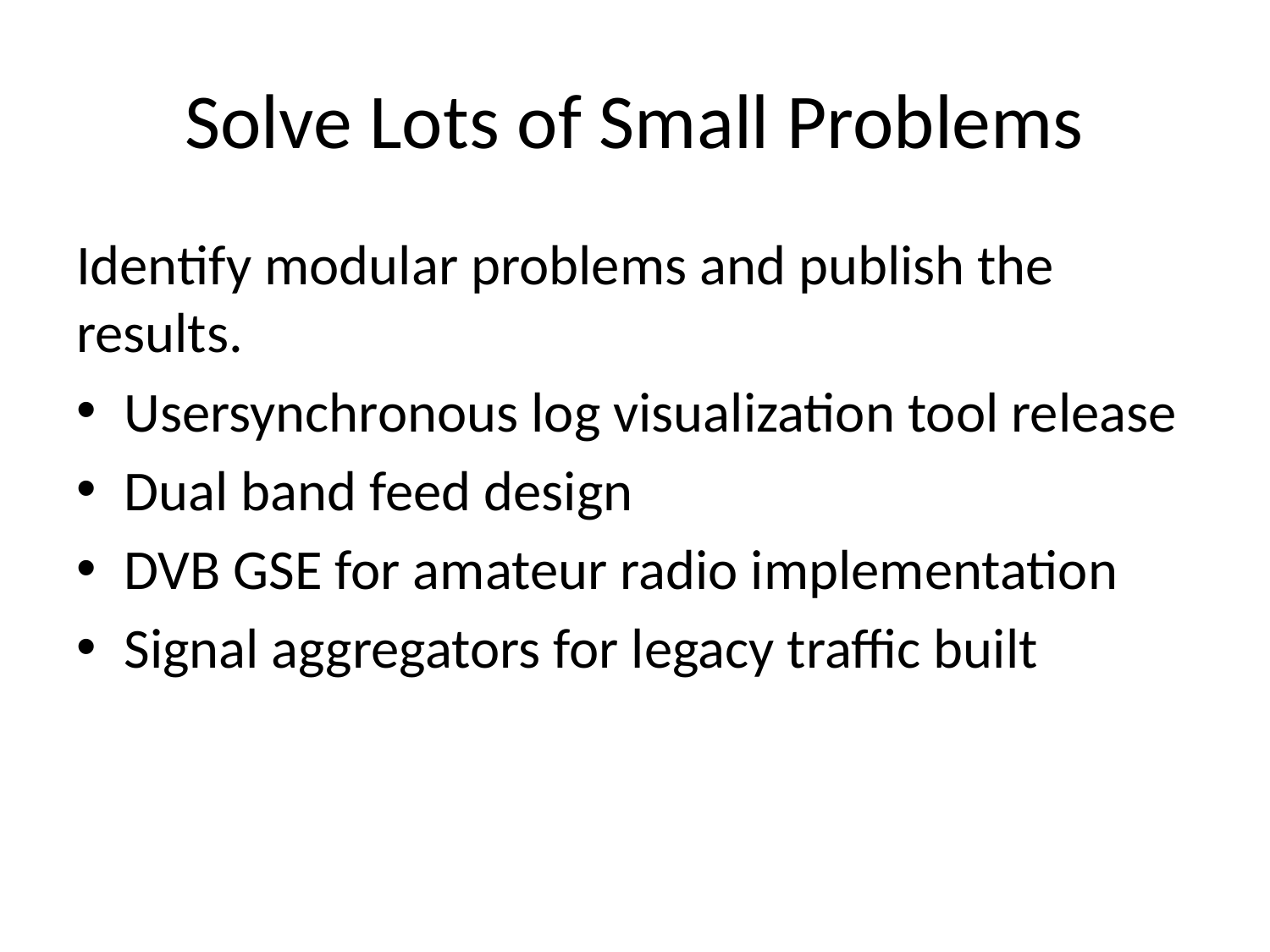

# Solve Lots of Small Problems
Identify modular problems and publish the results.
Usersynchronous log visualization tool release
Dual band feed design
DVB GSE for amateur radio implementation
Signal aggregators for legacy traffic built